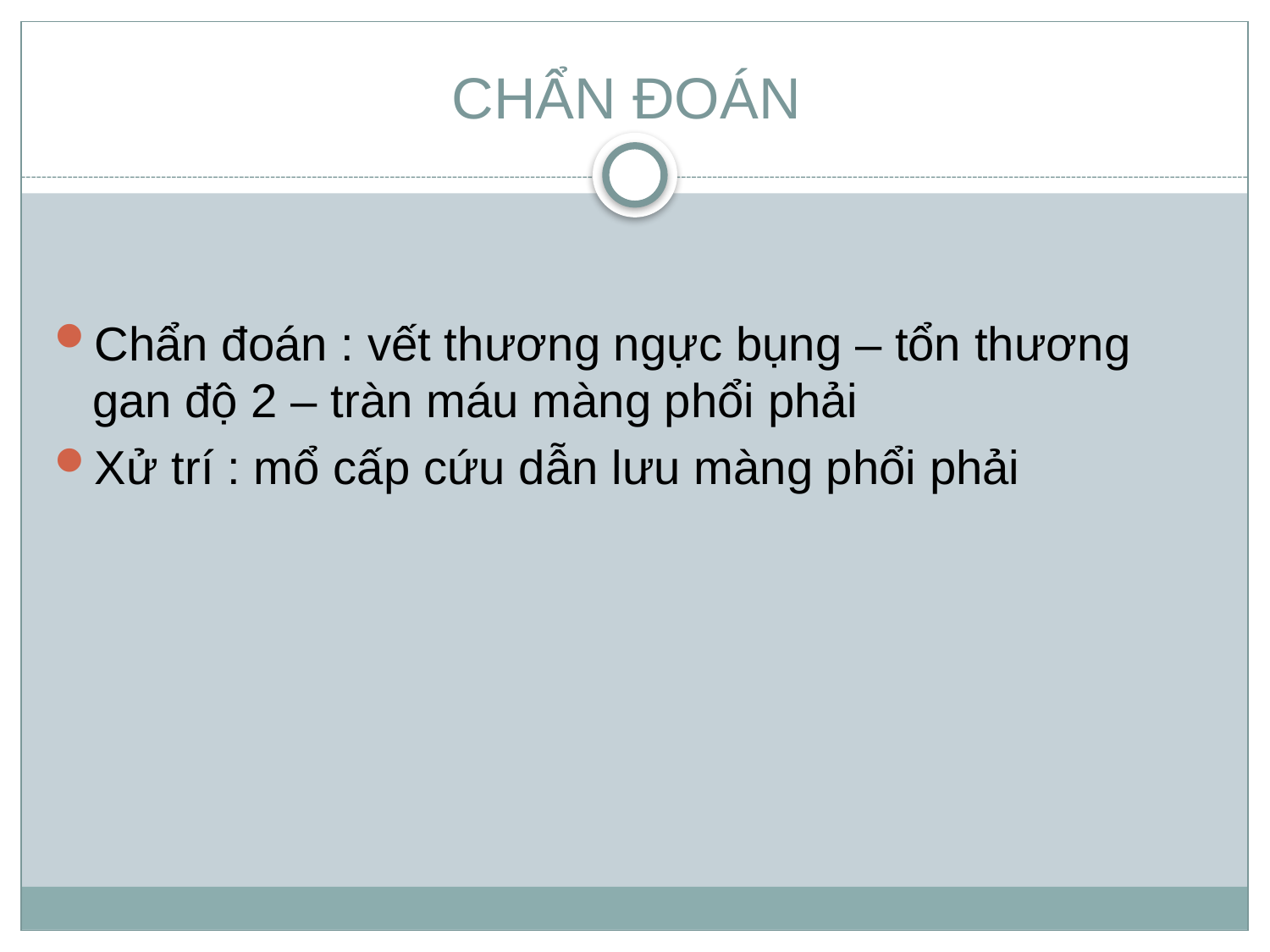

# CHẨN ĐOÁN
Chẩn đoán : vết thương ngực bụng – tổn thương gan độ 2 – tràn máu màng phổi phải
Xử trí : mổ cấp cứu dẫn lưu màng phổi phải